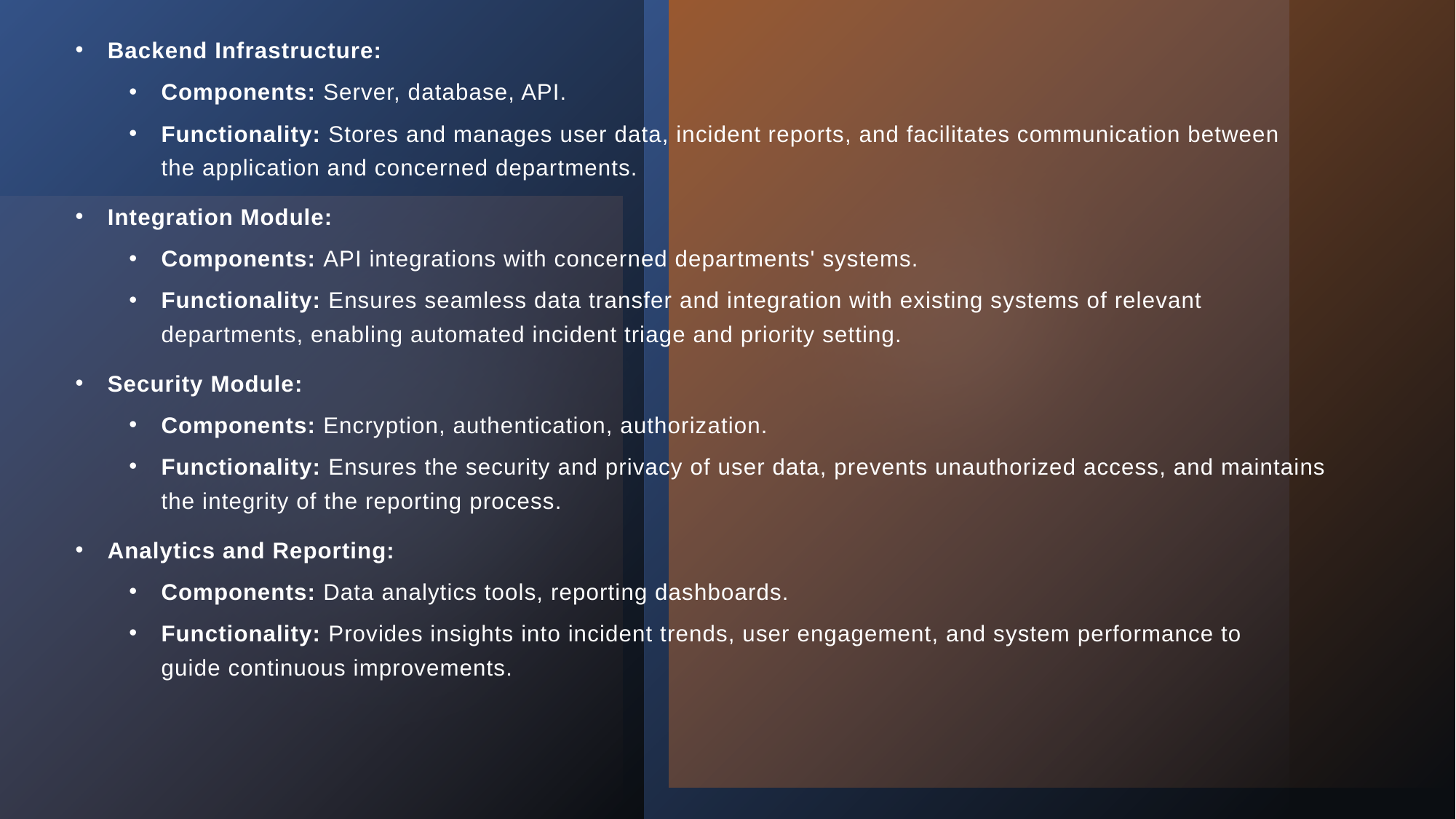

Backend Infrastructure:
Components: Server, database, API.
Functionality: Stores and manages user data, incident reports, and facilitates communication between the application and concerned departments.
Integration Module:
Components: API integrations with concerned departments' systems.
Functionality: Ensures seamless data transfer and integration with existing systems of relevant departments, enabling automated incident triage and priority setting.
Security Module:
Components: Encryption, authentication, authorization.
Functionality: Ensures the security and privacy of user data, prevents unauthorized access, and maintains the integrity of the reporting process.
Analytics and Reporting:
Components: Data analytics tools, reporting dashboards.
Functionality: Provides insights into incident trends, user engagement, and system performance to guide continuous improvements.